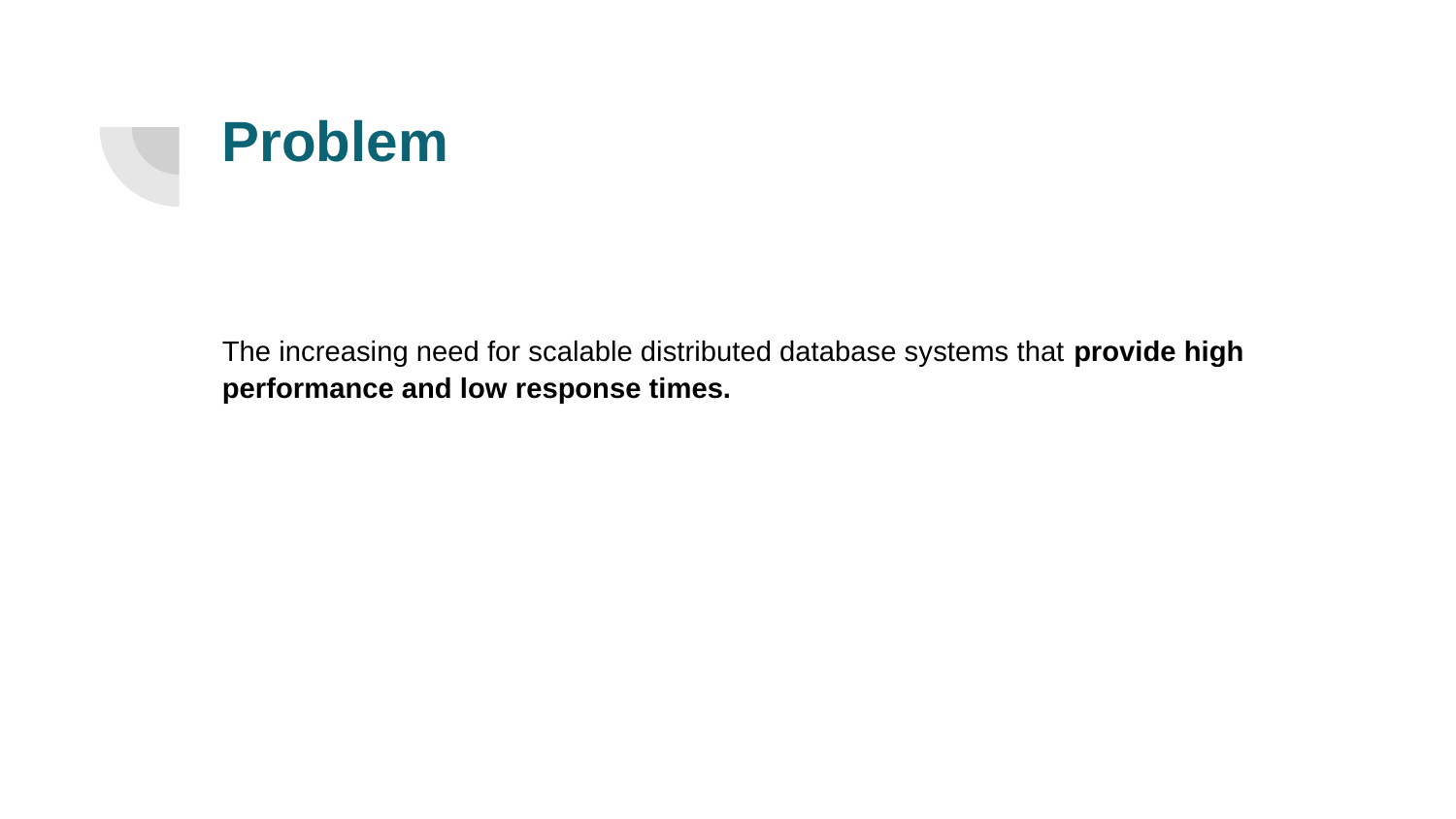

# Problem
The increasing need for scalable distributed database systems that provide high performance and low response times.